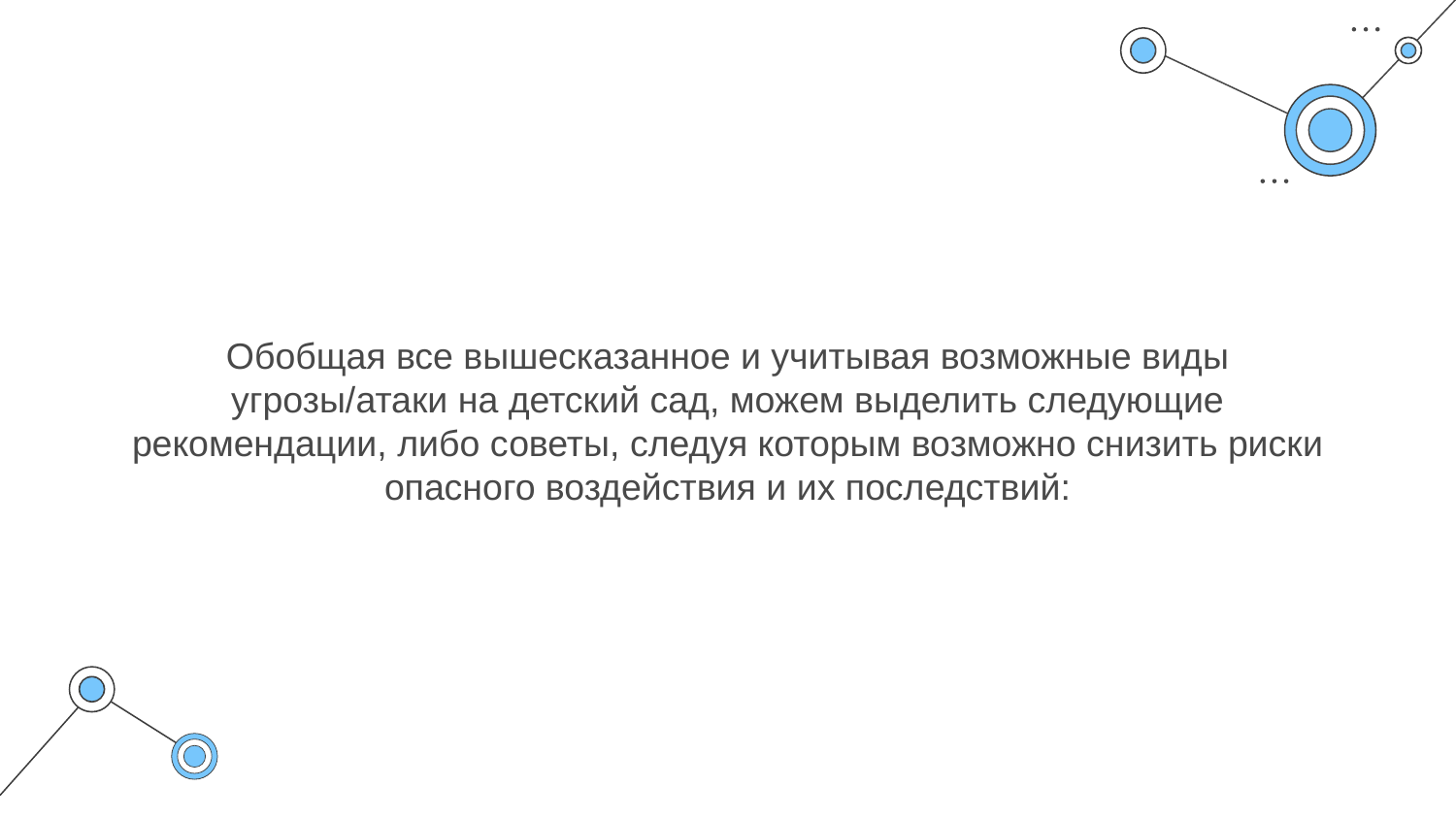

# Обобщая все вышесказанное и учитывая возможные виды угрозы/атаки на детский сад, можем выделить следующие рекомендации, либо советы, следуя которым возможно снизить риски опасного воздействия и их последствий: